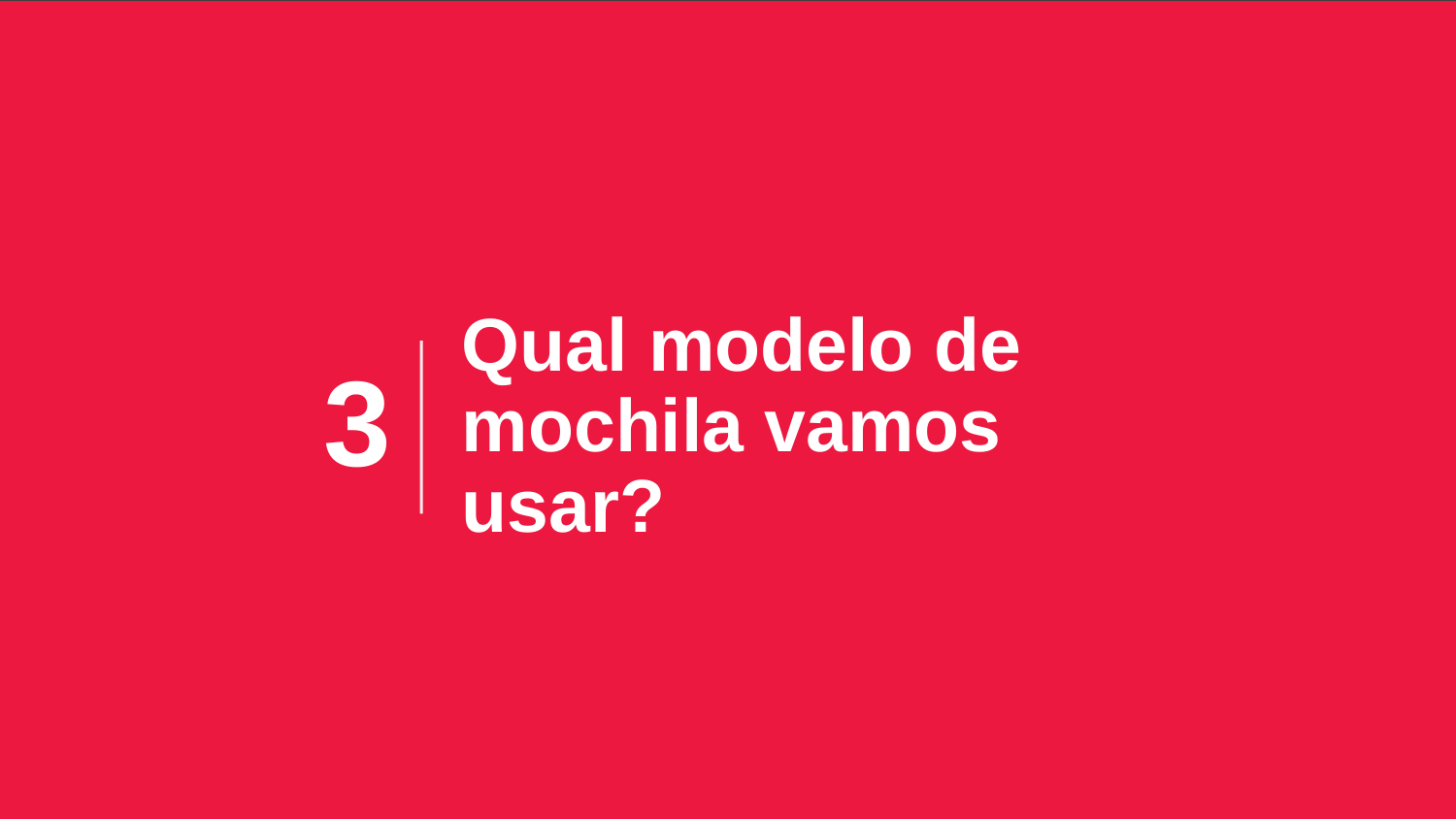

Qual modelo de mochila vamos usar?

3